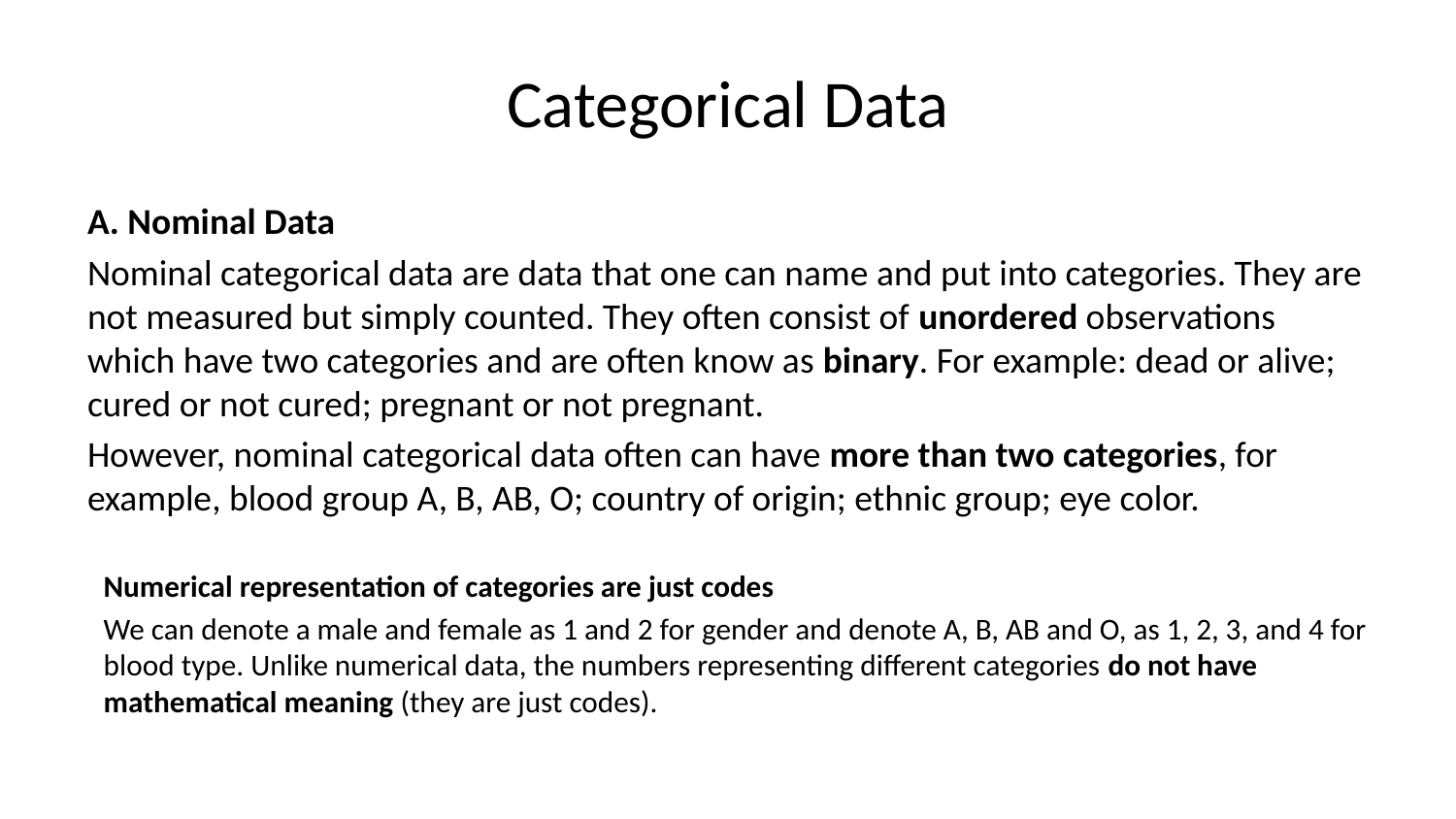

# Categorical Data
A. Nominal Data
Nominal categorical data are data that one can name and put into categories. They are not measured but simply counted. They often consist of unordered observations which have two categories and are often know as binary. For example: dead or alive; cured or not cured; pregnant or not pregnant.
However, nominal categorical data often can have more than two categories, for example, blood group A, B, AB, O; country of origin; ethnic group; eye color.

Numerical representation of categories are just codes
We can denote a male and female as 1 and 2 for gender and denote A, B, AB and O, as 1, 2, 3, and 4 for blood type. Unlike numerical data, the numbers representing different categories do not have mathematical meaning (they are just codes).